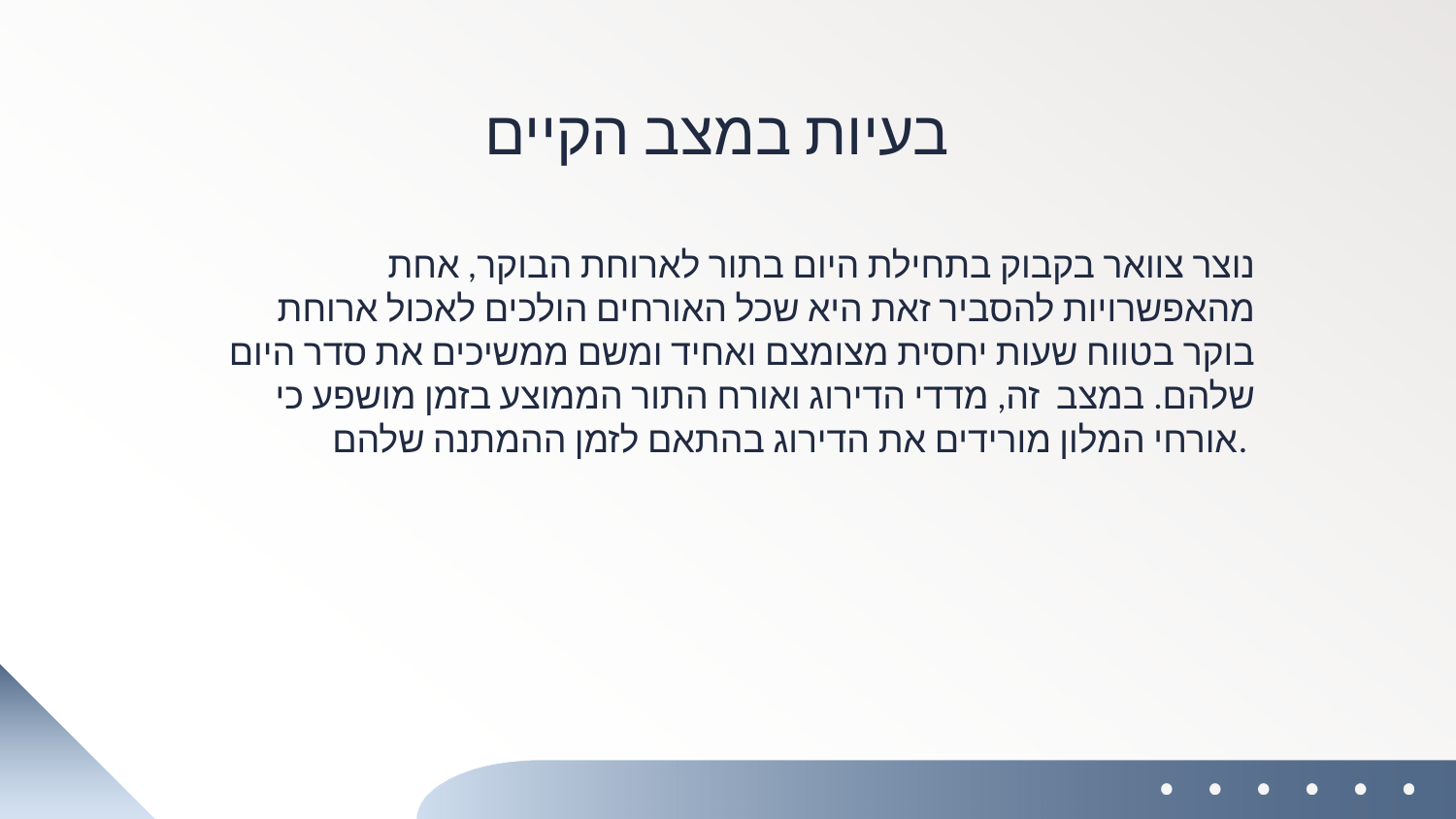

# בעיות במצב הקיים
נוצר צוואר בקבוק בתחילת היום בתור לארוחת הבוקר, אחת מהאפשרויות להסביר זאת היא שכל האורחים הולכים לאכול ארוחת בוקר בטווח שעות יחסית מצומצם ואחיד ומשם ממשיכים את סדר היום שלהם. במצב  זה, מדדי הדירוג ואורח התור הממוצע בזמן מושפע כי אורחי המלון מורידים את הדירוג בהתאם לזמן ההמתנה שלהם.